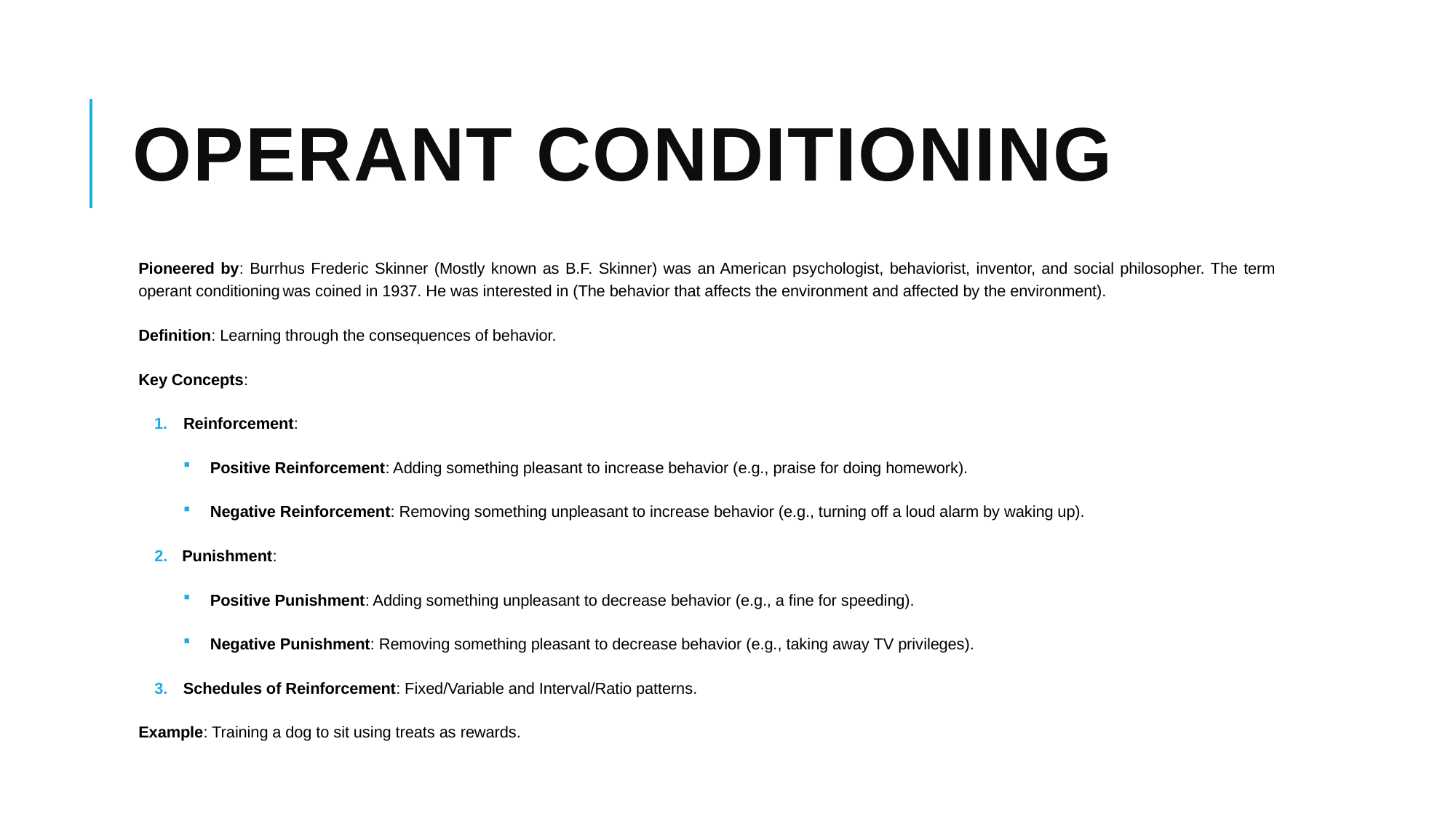

# Operant Conditioning
Pioneered by: Burrhus Frederic Skinner (Mostly known as B.F. Skinner) was an American psychologist, behaviorist, inventor, and social philosopher. The term operant conditioning was coined in 1937. He was interested in (The behavior that affects the environment and affected by the environment).
Definition: Learning through the consequences of behavior.
Key Concepts:
Reinforcement:
Positive Reinforcement: Adding something pleasant to increase behavior (e.g., praise for doing homework).
Negative Reinforcement: Removing something unpleasant to increase behavior (e.g., turning off a loud alarm by waking up).
Punishment:
Positive Punishment: Adding something unpleasant to decrease behavior (e.g., a fine for speeding).
Negative Punishment: Removing something pleasant to decrease behavior (e.g., taking away TV privileges).
Schedules of Reinforcement: Fixed/Variable and Interval/Ratio patterns.
Example: Training a dog to sit using treats as rewards.